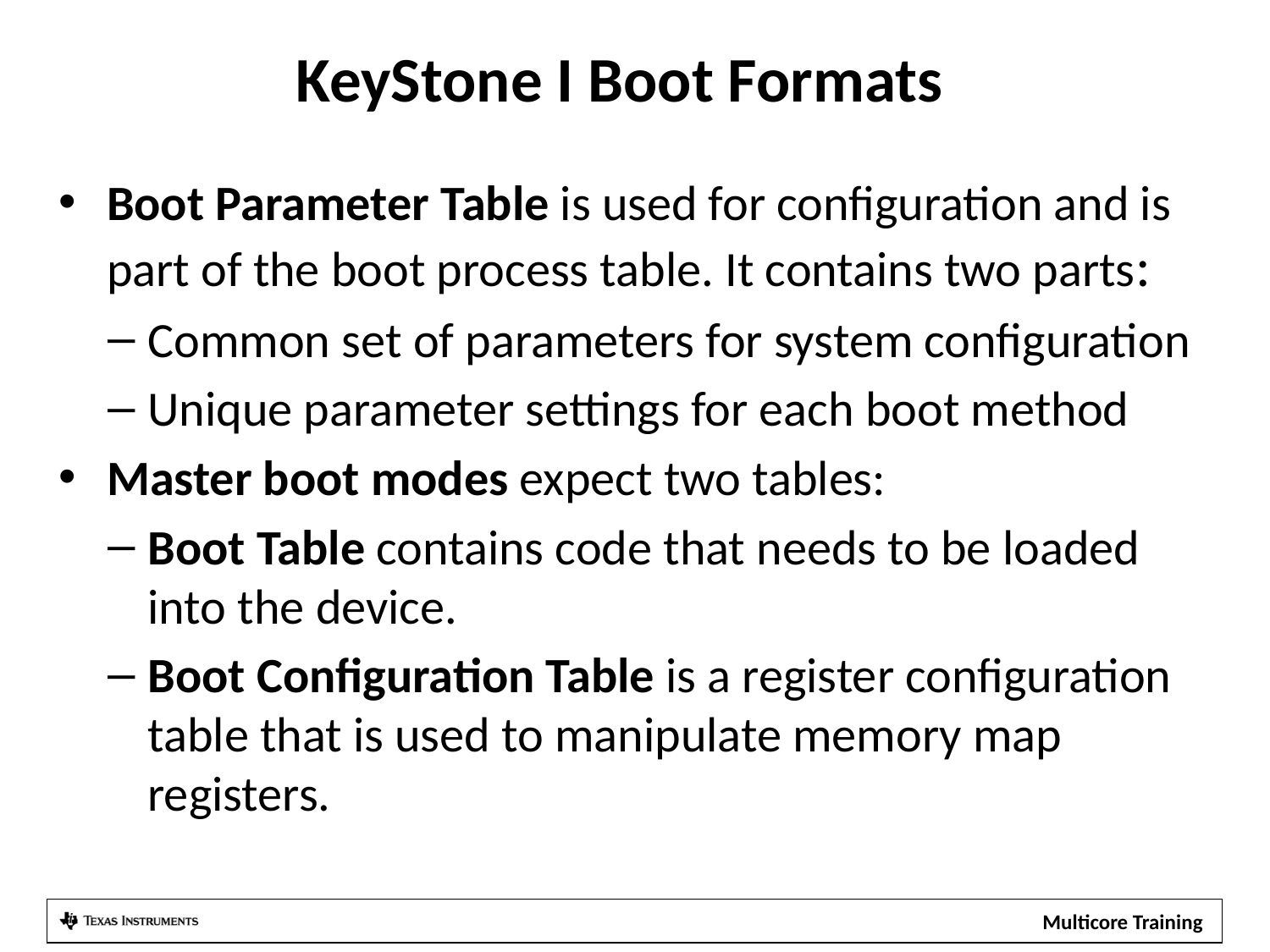

# KeyStone I Boot Formats
Boot Parameter Table is used for configuration and is part of the boot process table. It contains two parts:
Common set of parameters for system configuration
Unique parameter settings for each boot method
Master boot modes expect two tables:
Boot Table contains code that needs to be loaded into the device.
Boot Configuration Table is a register configuration table that is used to manipulate memory map registers.